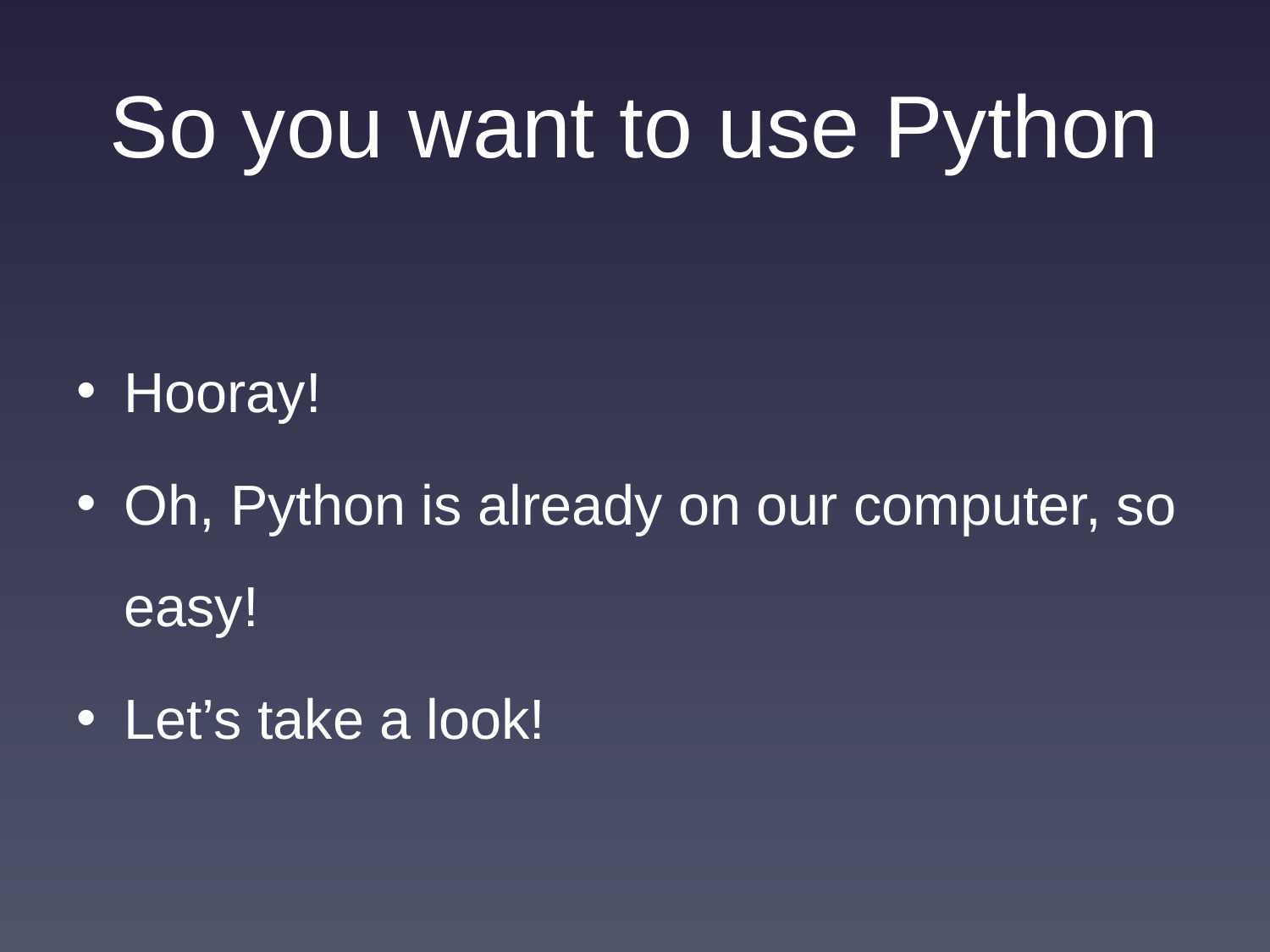

# So you want to use Python
Hooray!
Oh, Python is already on our computer, so easy!
Let’s take a look!